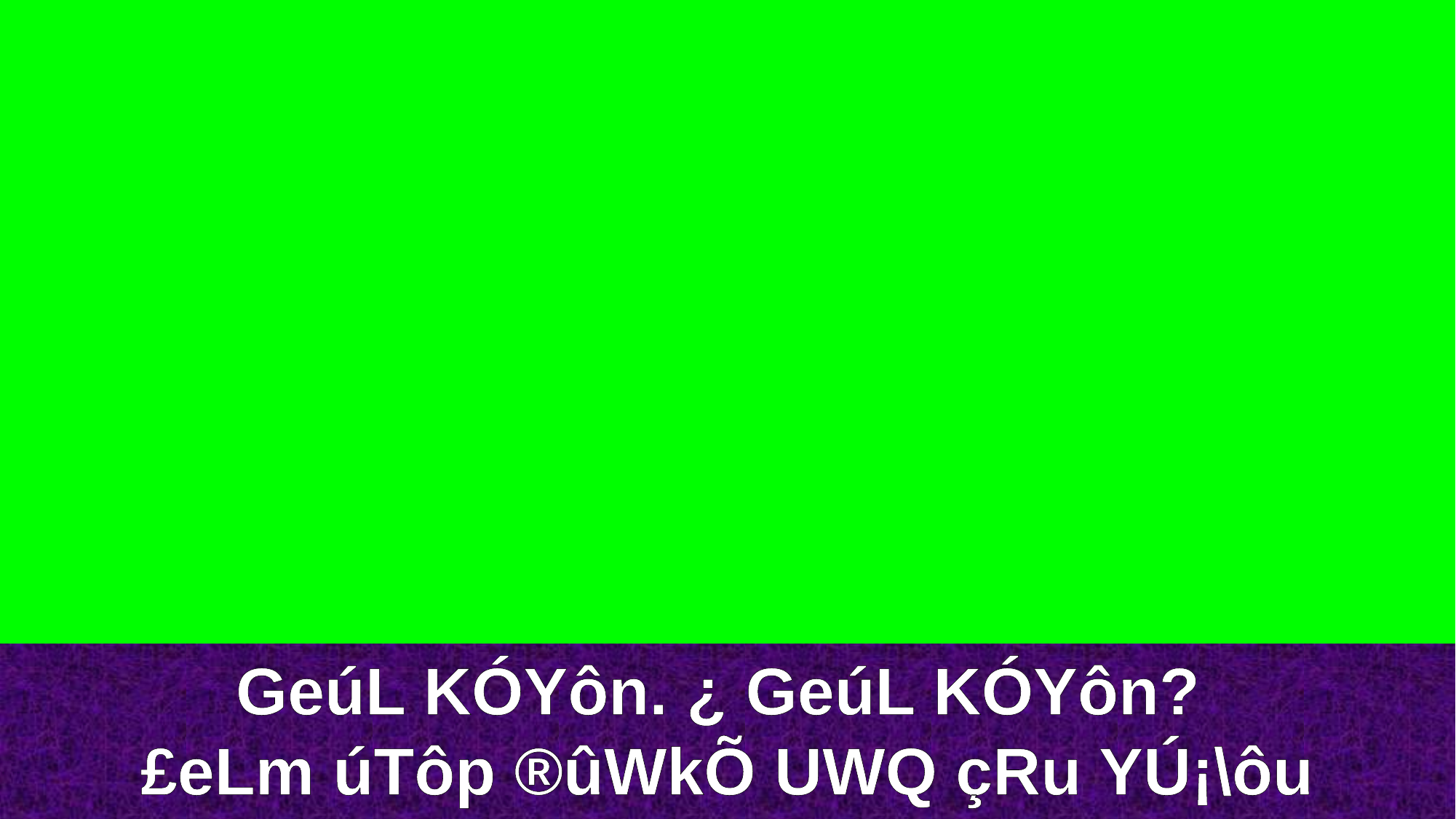

GeúL KÓYôn. ¿ GeúL KÓYôn?
£eLm úTôp ®ûWkÕ UWQ çRu YÚ¡\ôu